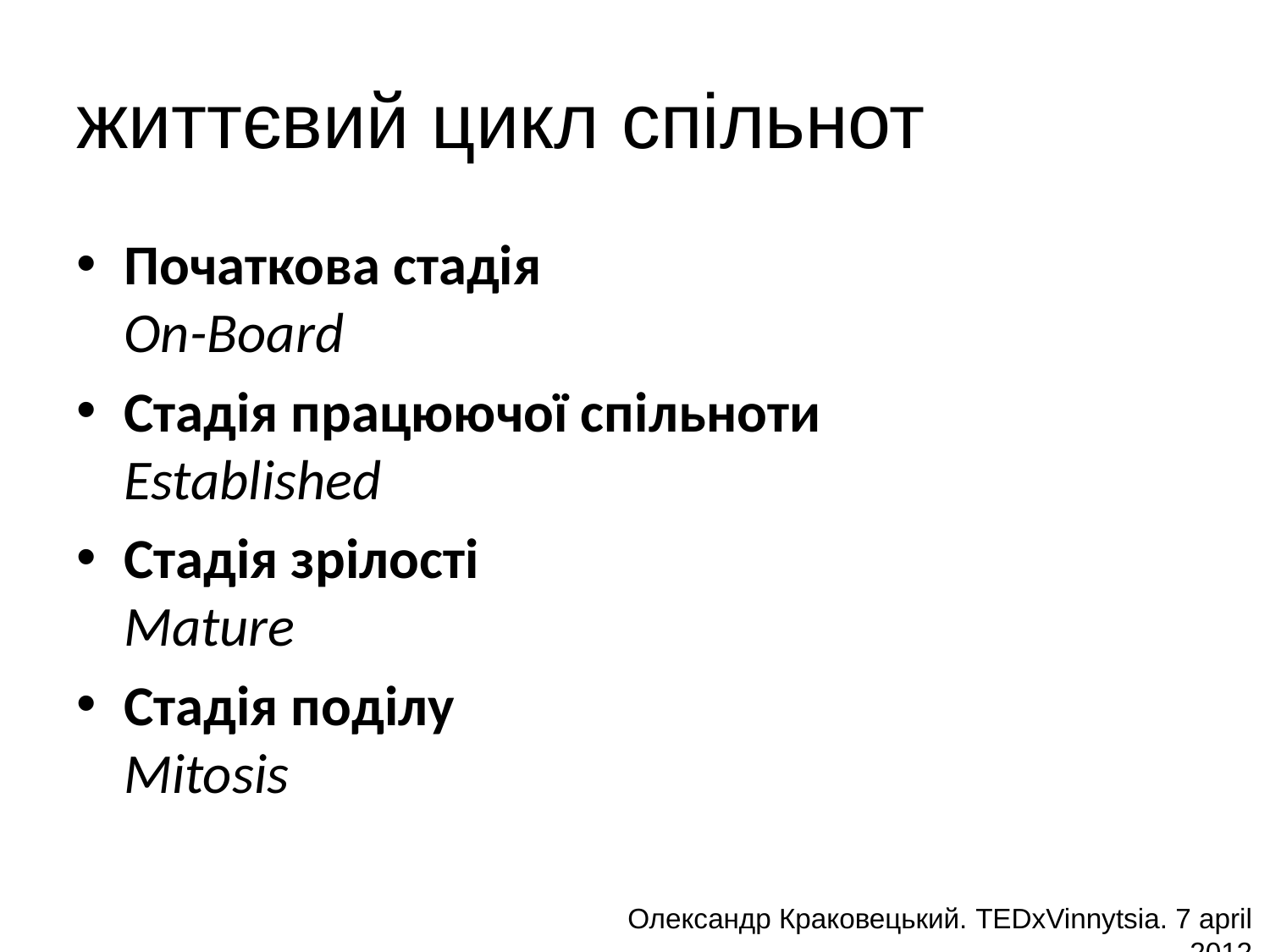

# життєвий цикл спільнот
Початкова стадія
On-Board
Стадія працюючої спільноти
Established
Стадія зрілості
Mature
Стадія поділу
Mitosis
Олександр Краковецький. TEDxVinnytsia. 7 april 2012